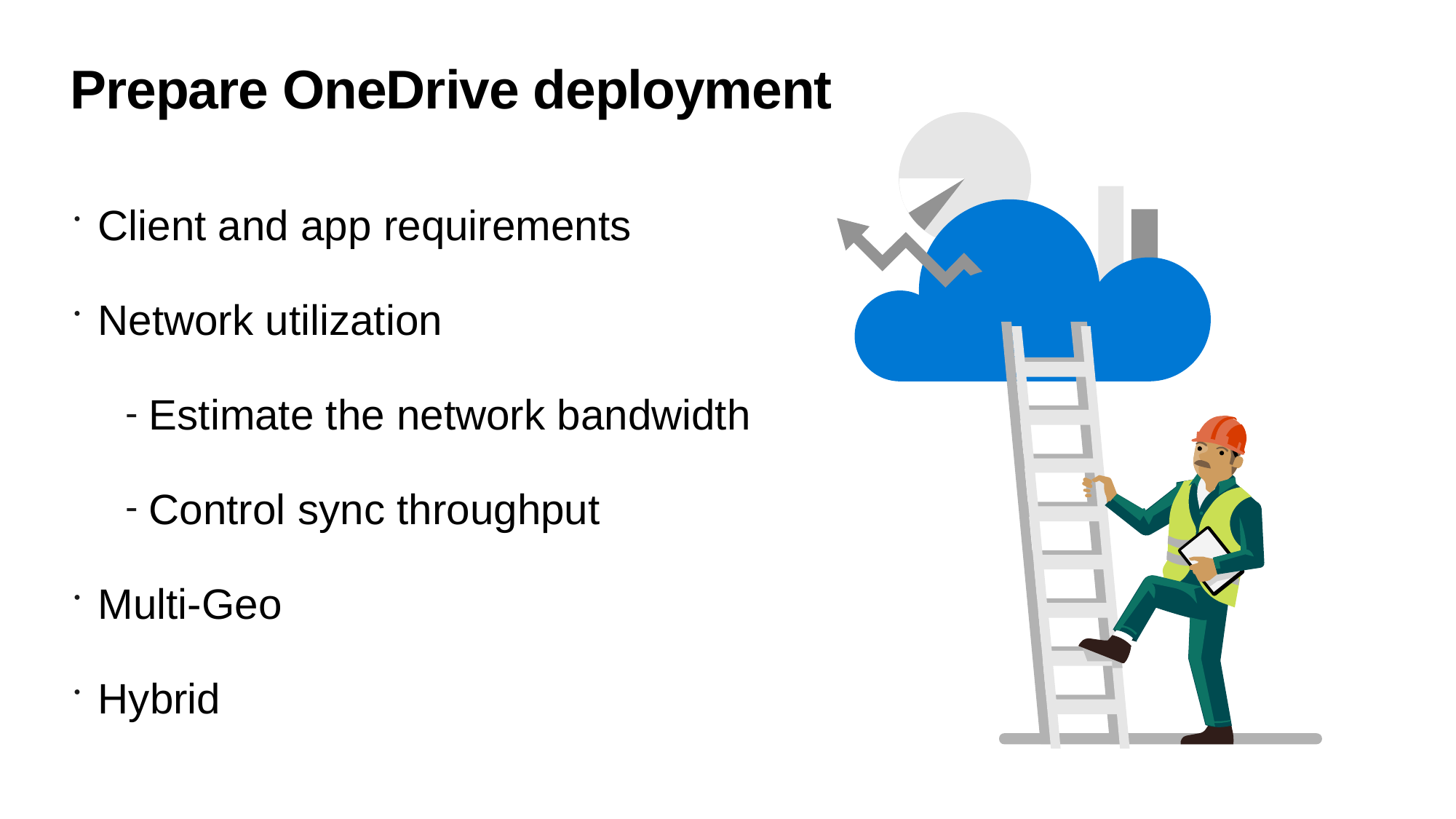

# Prepare OneDrive deployment

Client and app requirements
Network utilization
Estimate the network bandwidth
Control sync throughput
Multi-Geo
Hybrid